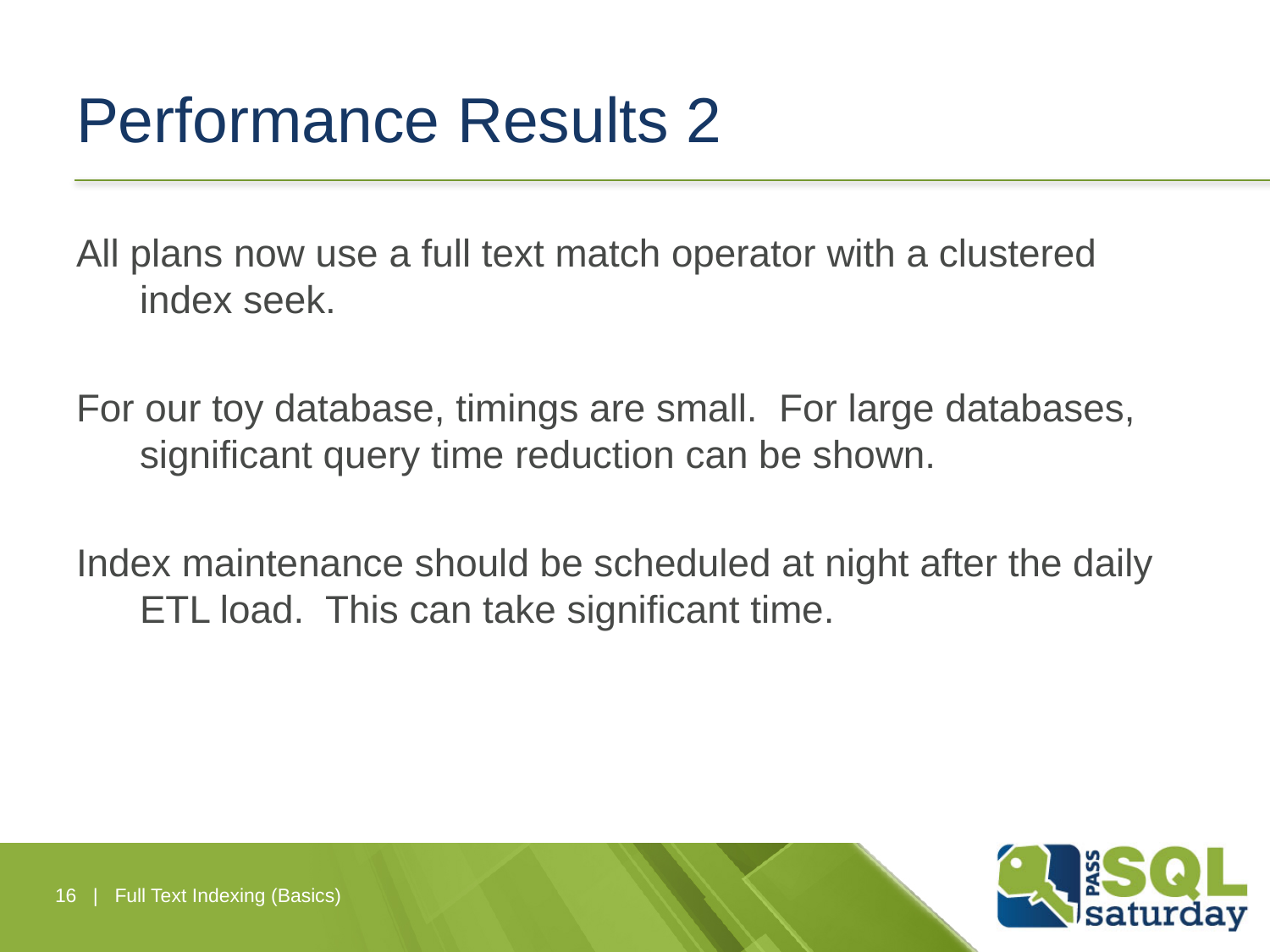

# Performance Results 2
All plans now use a full text match operator with a clustered index seek.

For our toy database, timings are small.  For large databases, significant query time reduction can be shown.

Index maintenance should be scheduled at night after the daily ETL load.  This can take significant time.